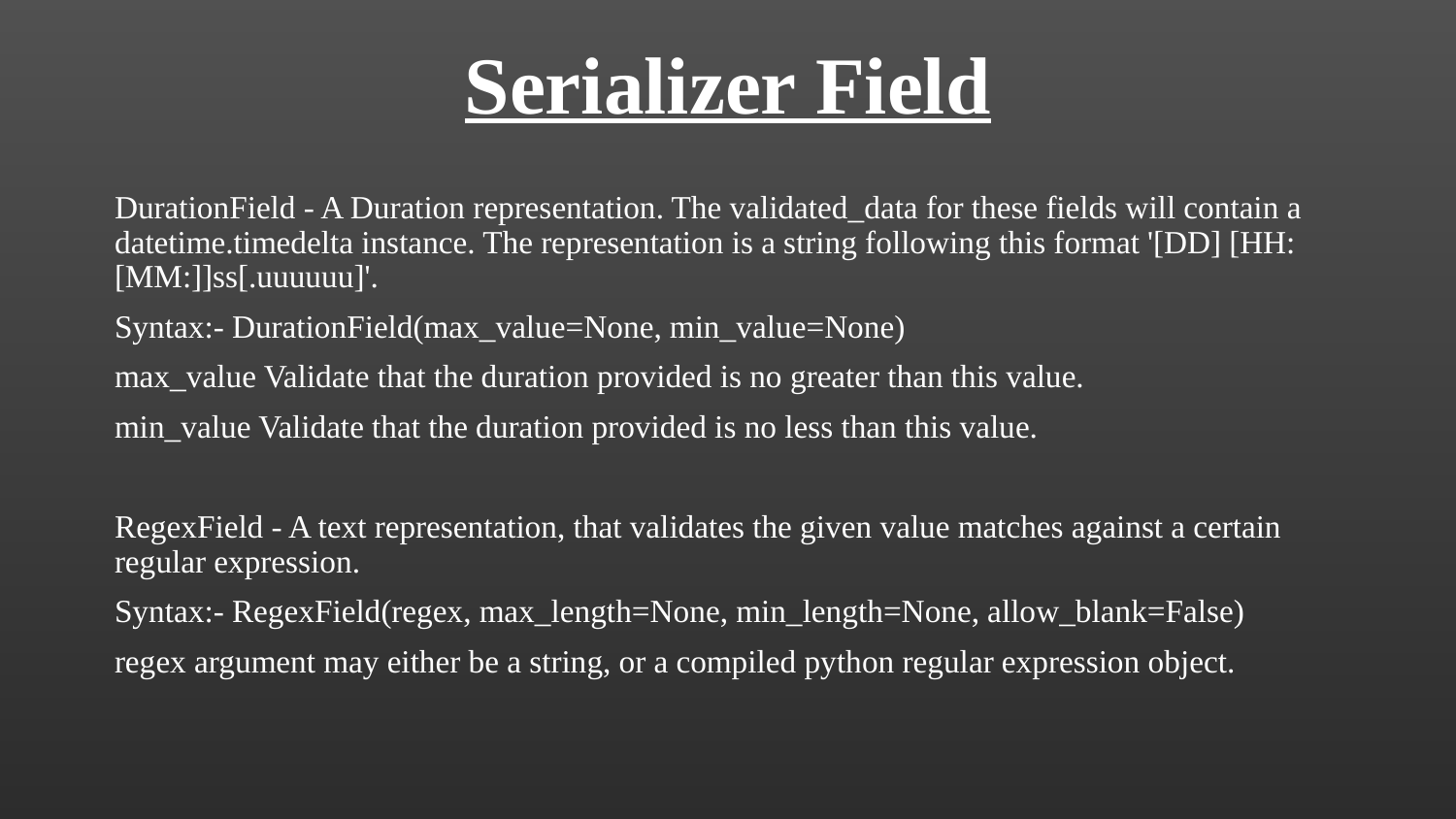

# Serializer Field
DurationField - A Duration representation. The validated_data for these fields will contain a datetime.timedelta instance. The representation is a string following this format '[DD] [HH:[MM:]]ss[.uuuuuu]'.
Syntax:- DurationField(max_value=None, min_value=None)
max_value Validate that the duration provided is no greater than this value.
min_value Validate that the duration provided is no less than this value.

RegexField - A text representation, that validates the given value matches against a certain regular expression.
Syntax:- RegexField(regex, max_length=None, min_length=None, allow_blank=False)
regex argument may either be a string, or a compiled python regular expression object.